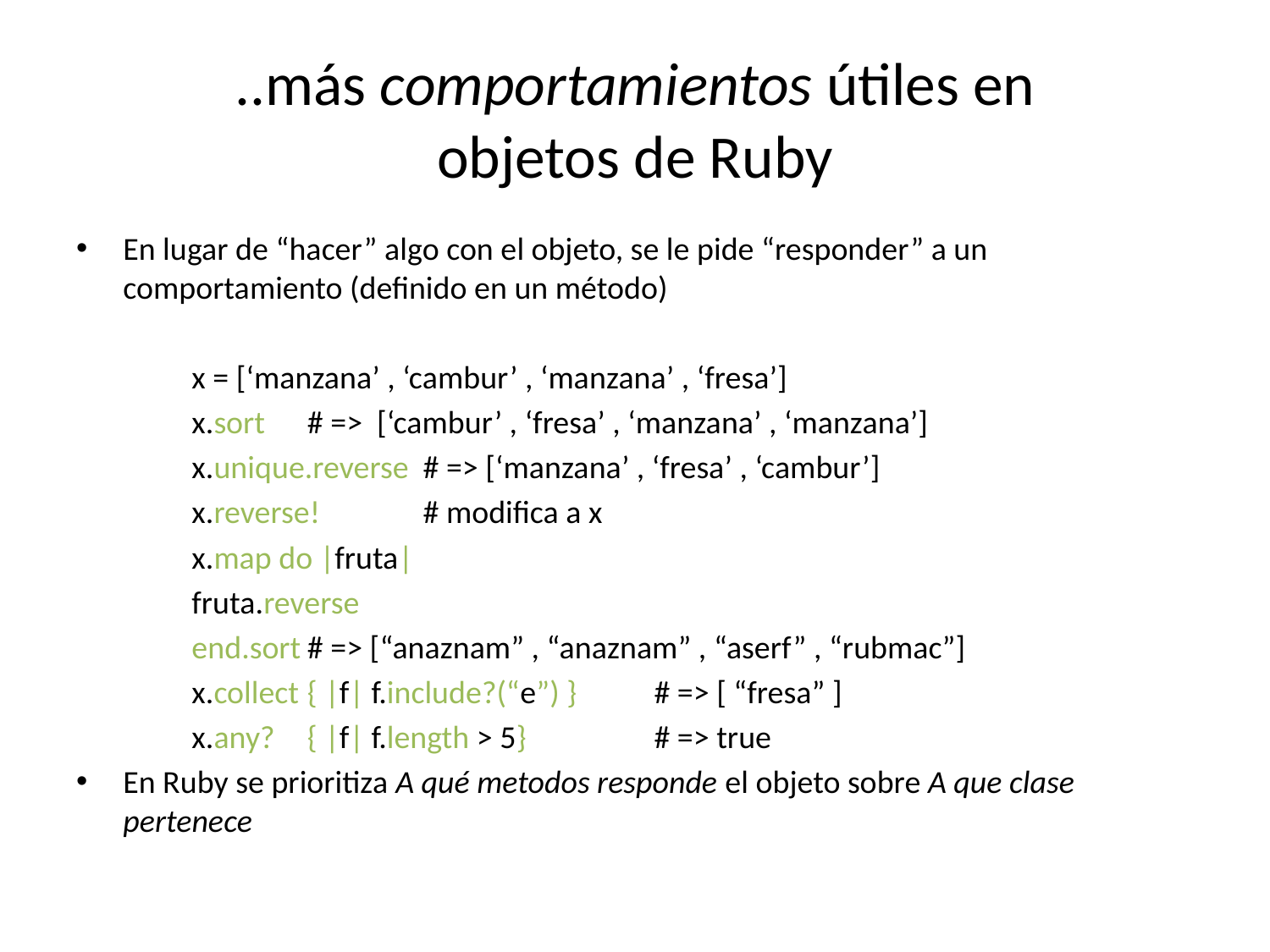

# ..más comportamientos útiles en objetos de Ruby
En lugar de “hacer” algo con el objeto, se le pide “responder” a un comportamiento (definido en un método)

	x = [‘manzana’ , ‘cambur’ , ‘manzana’ , ‘fresa’]
	x.sort 	# =>  [‘cambur’ , ‘fresa’ , ‘manzana’ , ‘manzana’]
	x.unique.reverse	# => [‘manzana’ , ‘fresa’ , ‘cambur’]
	x.reverse!	# modifica a x
	x.map do |fruta|
		fruta.reverse
	end.sort		# => [“anaznam” , “anaznam” , “aserf” , “rubmac”]
	x.collect	{ |f| f.include?(“e”) }  	# => [ “fresa” ]
	x.any?	{ |f| f.length > 5}	   	# => true
En Ruby se prioritiza A qué metodos responde el objeto sobre A que clase pertenece